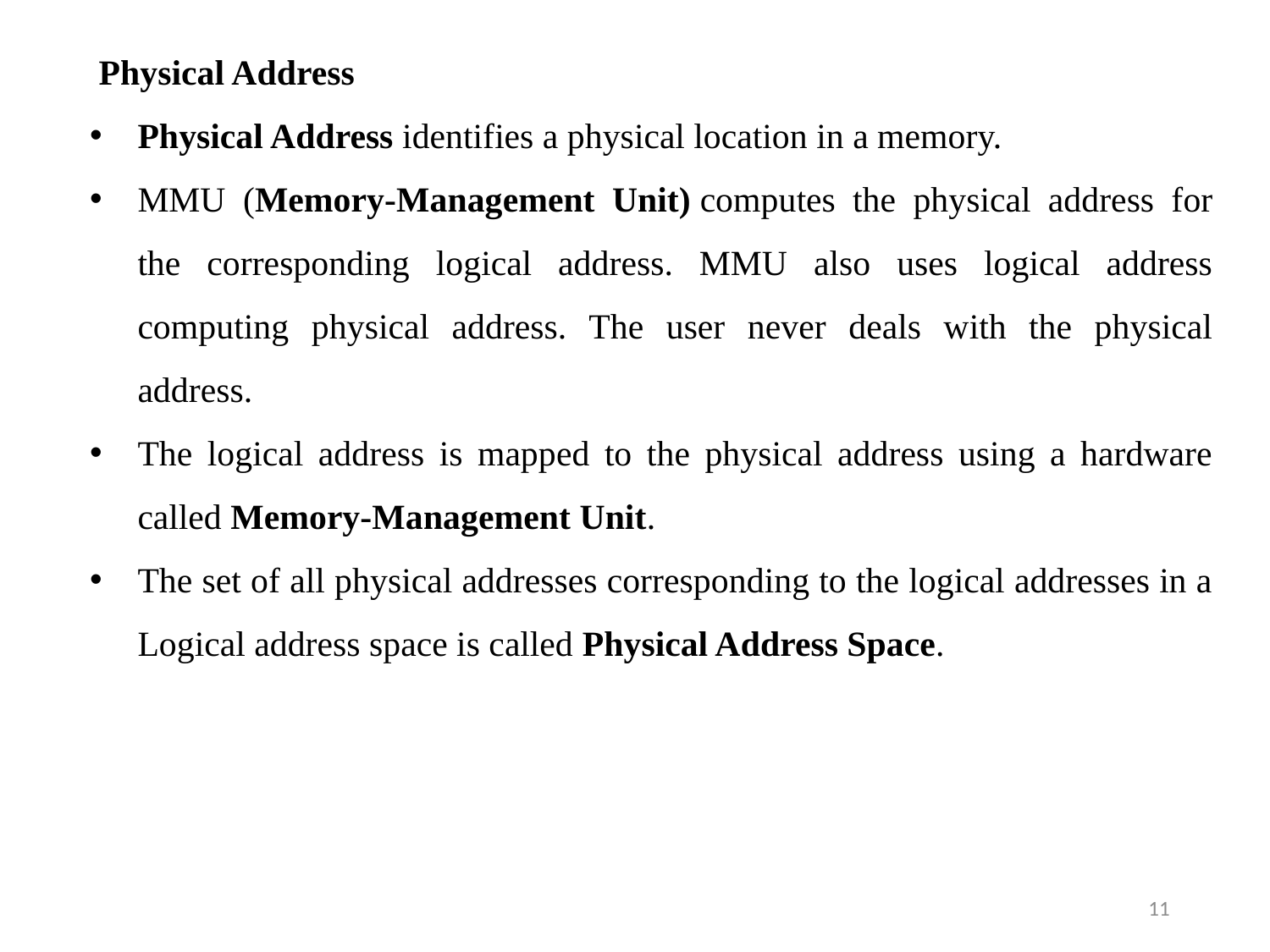

Physical Address
Physical Address identifies a physical location in a memory.
MMU (Memory-Management Unit) computes the physical address for the corresponding logical address. MMU also uses logical address computing physical address. The user never deals with the physical address.
The logical address is mapped to the physical address using a hardware called Memory-Management Unit.
The set of all physical addresses corresponding to the logical addresses in a Logical address space is called Physical Address Space.
11